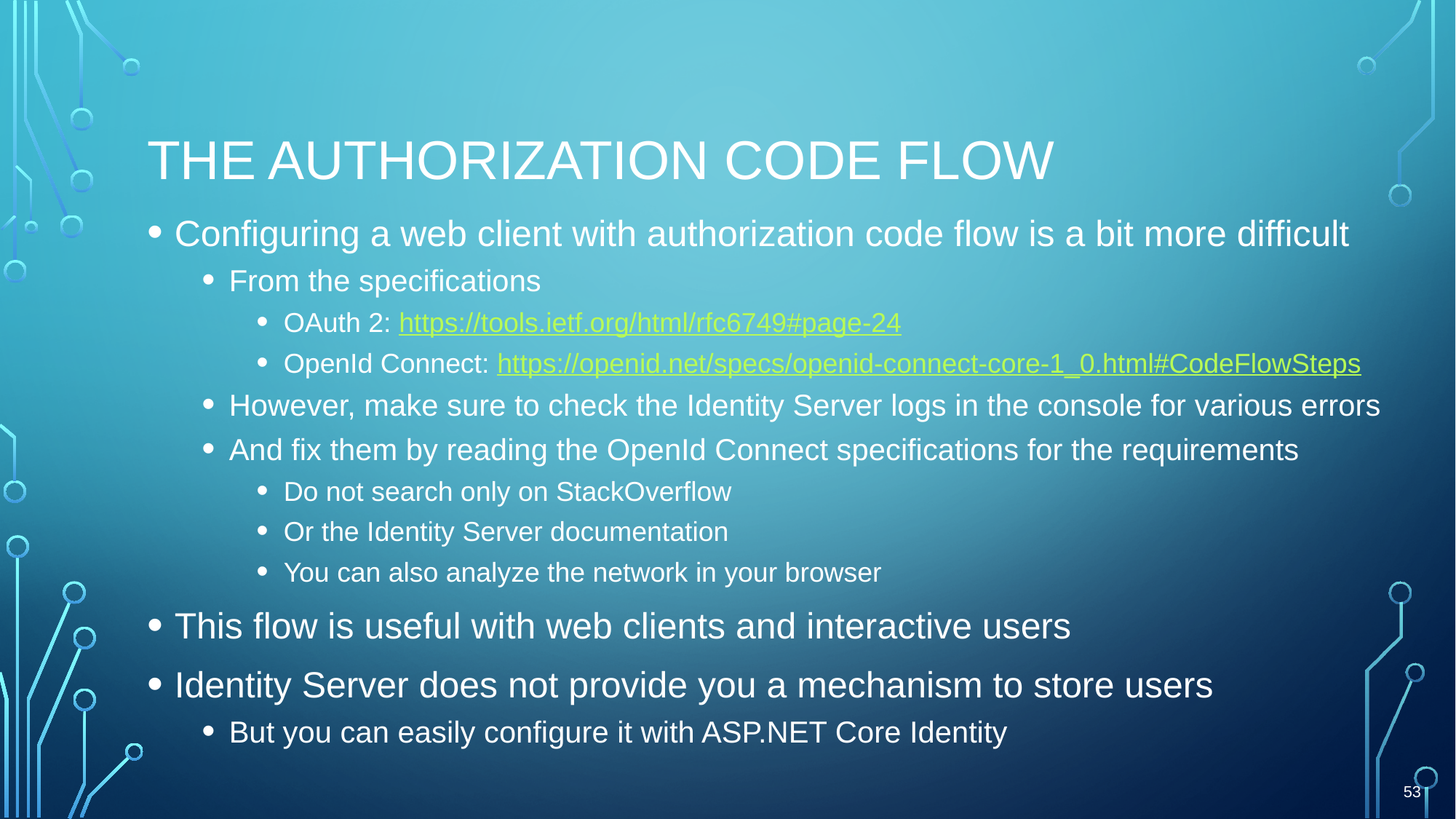

# The Authorization Code Flow
Configuring a web client with authorization code flow is a bit more difficult
From the specifications
OAuth 2: https://tools.ietf.org/html/rfc6749#page-24
OpenId Connect: https://openid.net/specs/openid-connect-core-1_0.html#CodeFlowSteps
However, make sure to check the Identity Server logs in the console for various errors
And fix them by reading the OpenId Connect specifications for the requirements
Do not search only on StackOverflow
Or the Identity Server documentation
You can also analyze the network in your browser
This flow is useful with web clients and interactive users
Identity Server does not provide you a mechanism to store users
But you can easily configure it with ASP.NET Core Identity

53